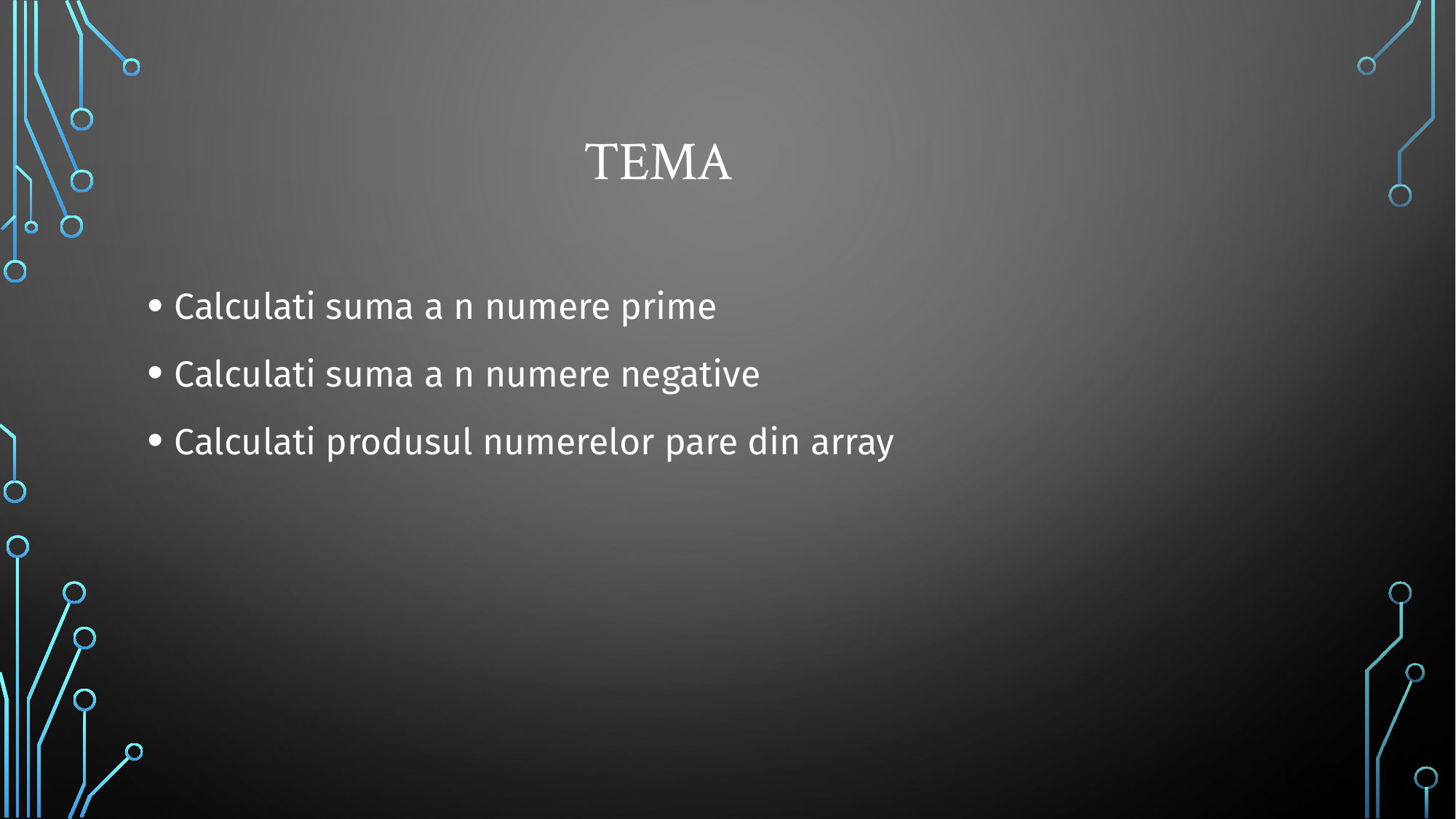

# Tema
Calculati suma a n numere prime
Calculati suma a n numere negative
Calculati produsul numerelor pare din array